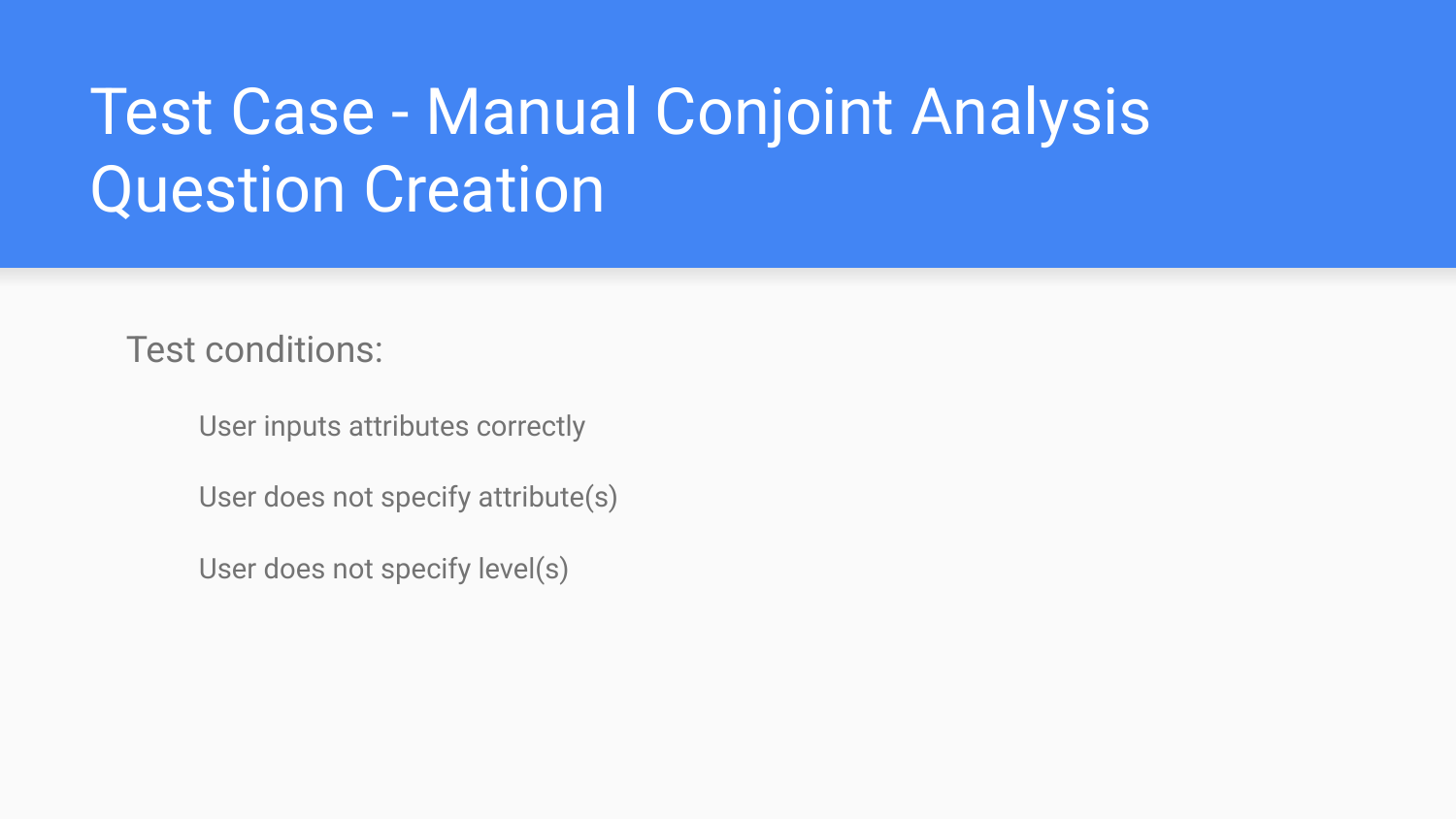

# Test Case - Manual Conjoint Analysis Question Creation
Test conditions:
User inputs attributes correctly
User does not specify attribute(s)
User does not specify level(s)